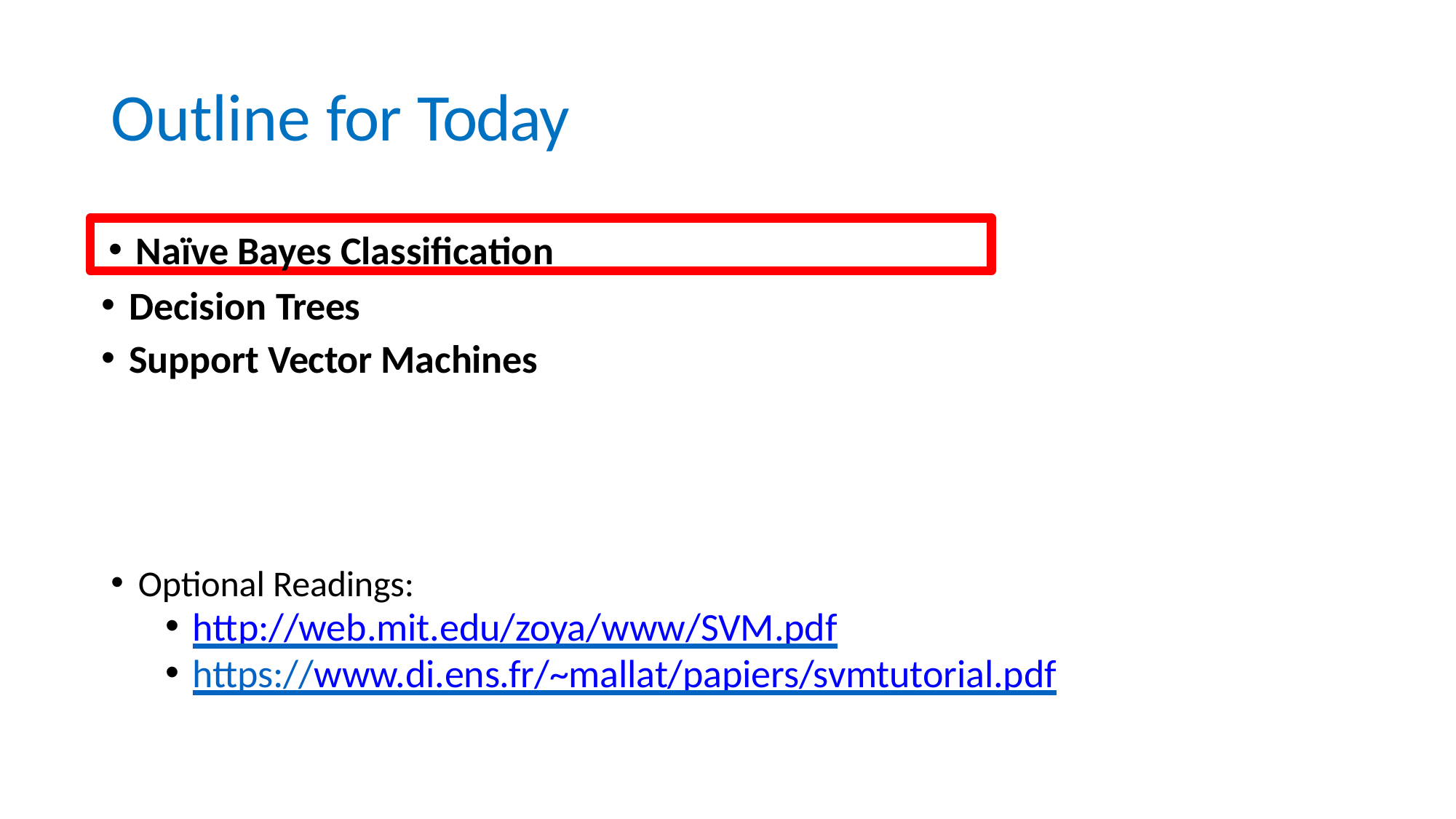

# Outline for Today

Naïve Bayes Classification
Decision Trees
Support Vector Machines
Optional Readings:
http://web.mit.edu/zoya/www/SVM.pdf
https://www.di.ens.fr/~mallat/papiers/svmtutorial.pdf